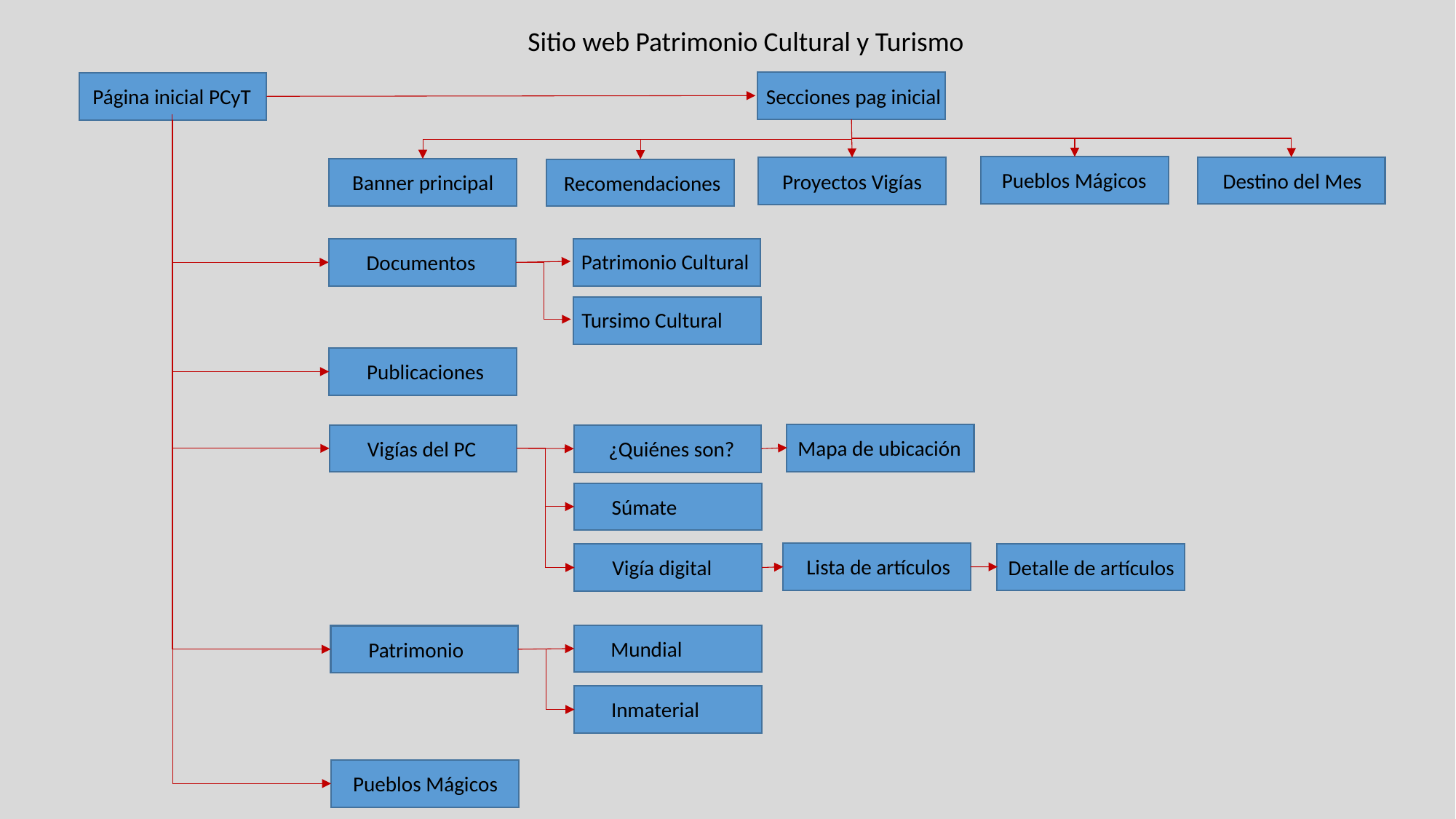

Sitio web Patrimonio Cultural y Turismo

Secciones pag inicial
Página inicial PCyT

Pueblos Mágicos
Destino del Mes
Proyectos Vigías
Banner principal
Recomendaciones

Patrimonio Cultural
Documentos

Tursimo Cultural

Publicaciones

Mapa de ubicación
Vigías del PC
¿Quiénes son?

Súmate

Lista de artículos
Detalle de artículos
Vigía digital

Mundial
Patrimonio

Inmaterial

Pueblos Mágicos